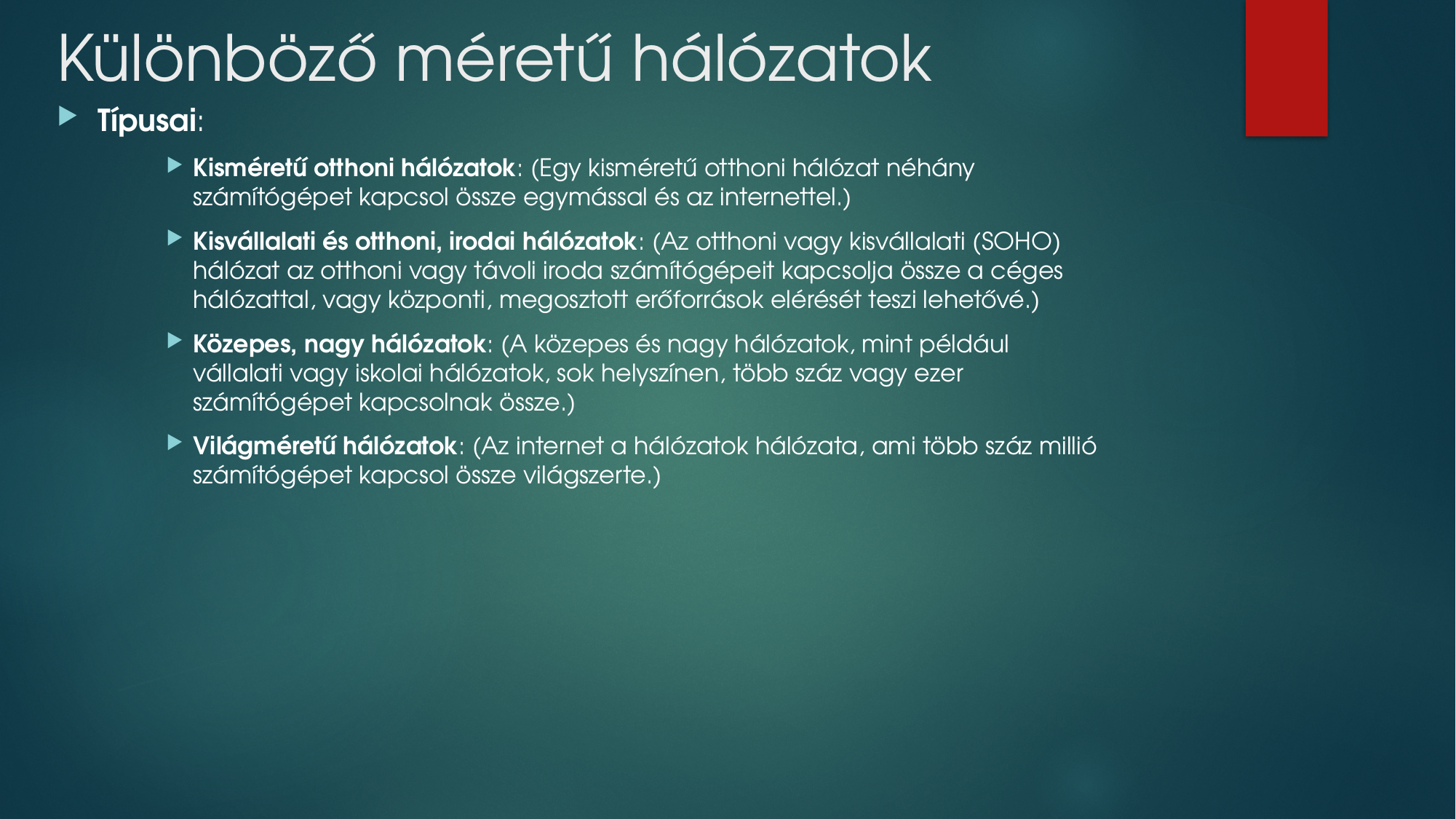

# Különböző méretű hálózatok
Típusai:
Kisméretű otthoni hálózatok: (Egy kisméretű otthoni hálózat néhány számítógépet kapcsol össze egymással és az internettel.)
Kisvállalati és otthoni, irodai hálózatok: (Az otthoni vagy kisvállalati (SOHO) hálózat az otthoni vagy távoli iroda számítógépeit kapcsolja össze a céges hálózattal, vagy központi, megosztott erőforrások elérését teszi lehetővé.)
Közepes, nagy hálózatok: (A közepes és nagy hálózatok, mint például vállalati vagy iskolai hálózatok, sok helyszínen, több száz vagy ezer számítógépet kapcsolnak össze.)
Világméretű hálózatok: (Az internet a hálózatok hálózata, ami több száz millió számítógépet kapcsol össze világszerte.)